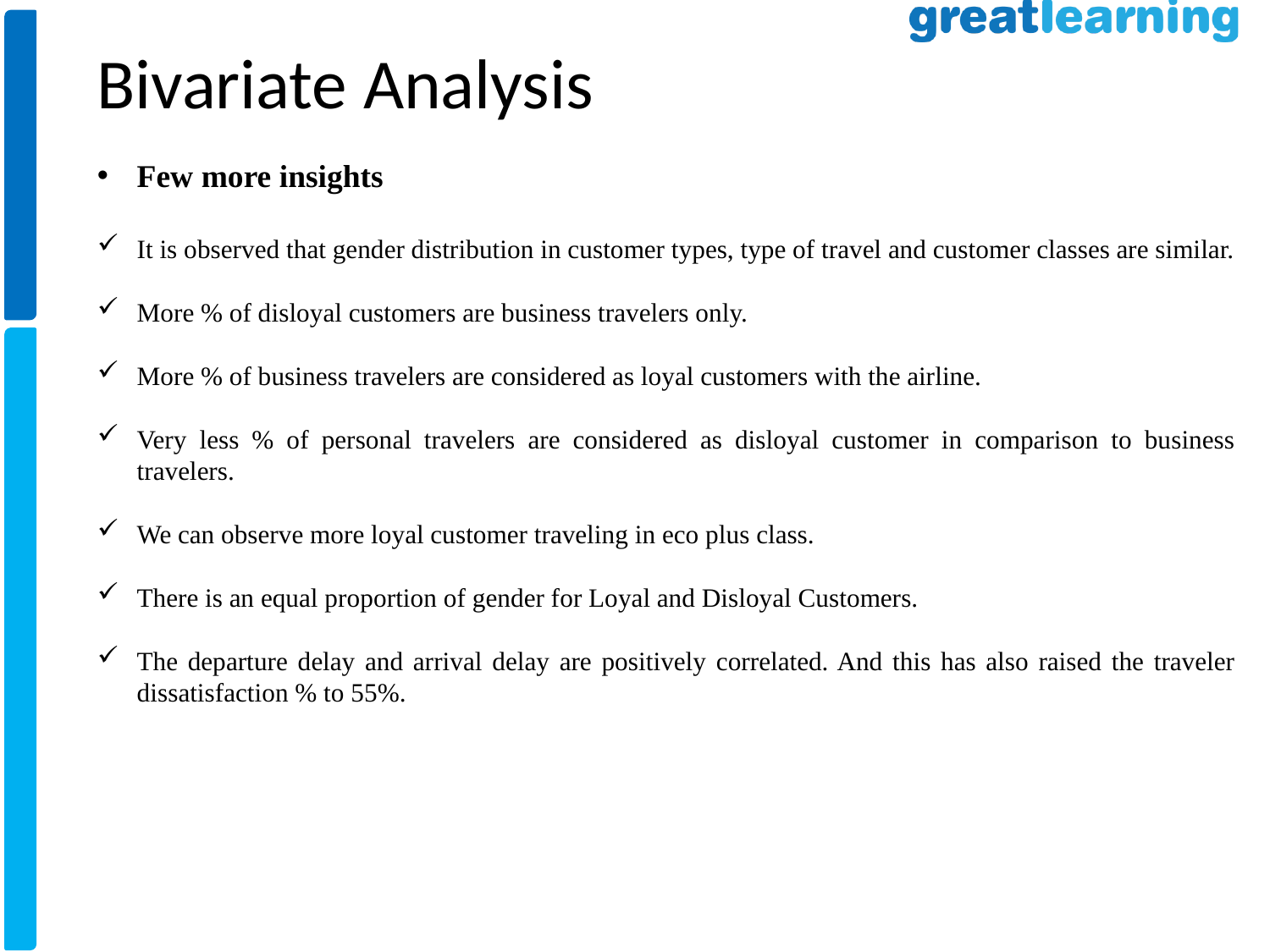

Bivariate Analysis
Few more insights

It is observed that gender distribution in customer types, type of travel and customer classes are similar.

More % of disloyal customers are business travelers only.

More % of business travelers are considered as loyal customers with the airline.

Very less % of personal travelers are considered as disloyal customer in comparison to business travelers.

We can observe more loyal customer traveling in eco plus class.

There is an equal proportion of gender for Loyal and Disloyal Customers.

The departure delay and arrival delay are positively correlated. And this has also raised the traveler dissatisfaction % to 55%.